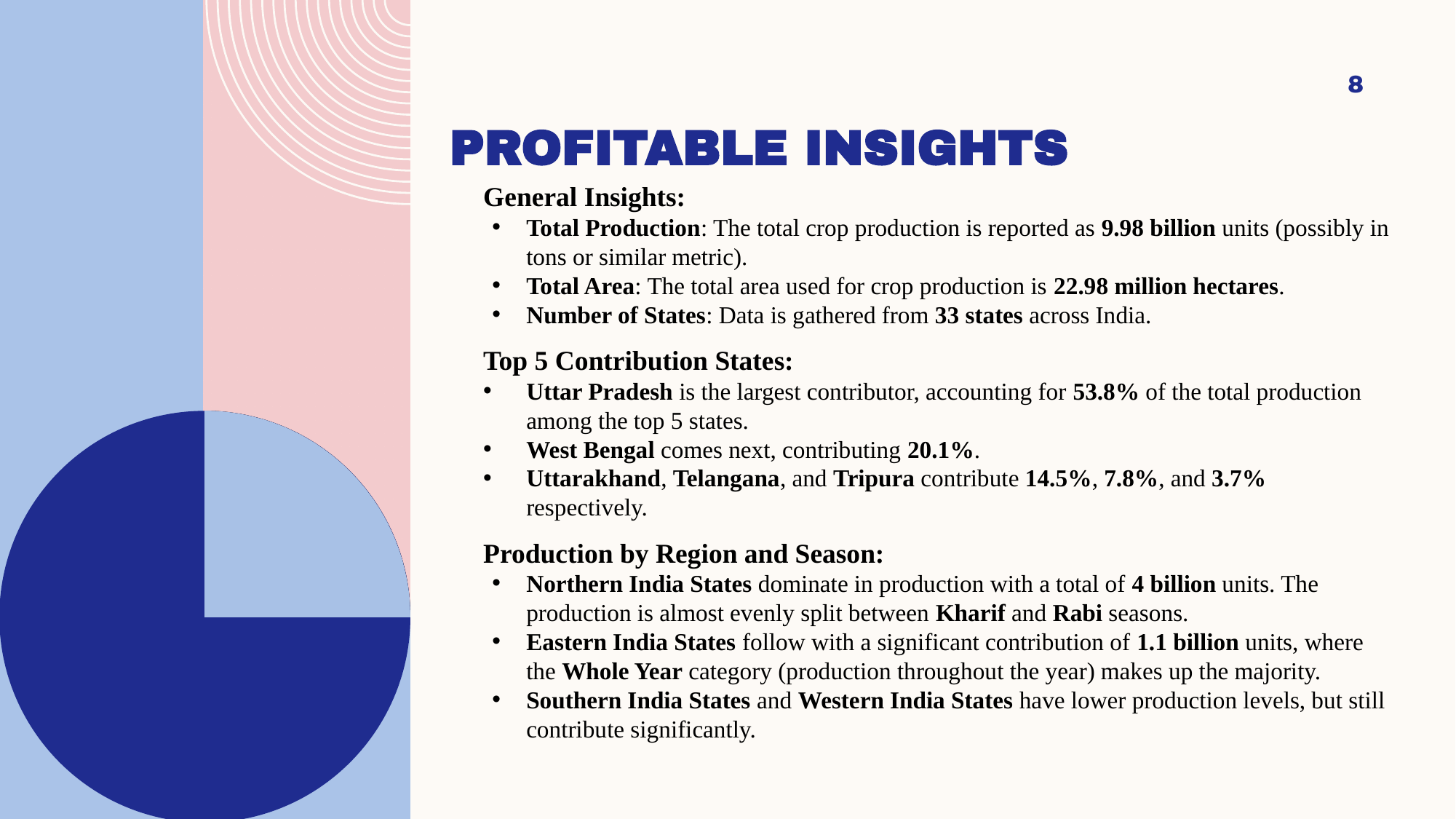

8
# Profitable insights
General Insights:
Total Production: The total crop production is reported as 9.98 billion units (possibly in tons or similar metric).
Total Area: The total area used for crop production is 22.98 million hectares.
Number of States: Data is gathered from 33 states across India.

Top 5 Contribution States:
Uttar Pradesh is the largest contributor, accounting for 53.8% of the total production among the top 5 states.
West Bengal comes next, contributing 20.1%.
Uttarakhand, Telangana, and Tripura contribute 14.5%, 7.8%, and 3.7% respectively.

Production by Region and Season:
Northern India States dominate in production with a total of 4 billion units. The production is almost evenly split between Kharif and Rabi seasons.
Eastern India States follow with a significant contribution of 1.1 billion units, where the Whole Year category (production throughout the year) makes up the majority.
Southern India States and Western India States have lower production levels, but still contribute significantly.